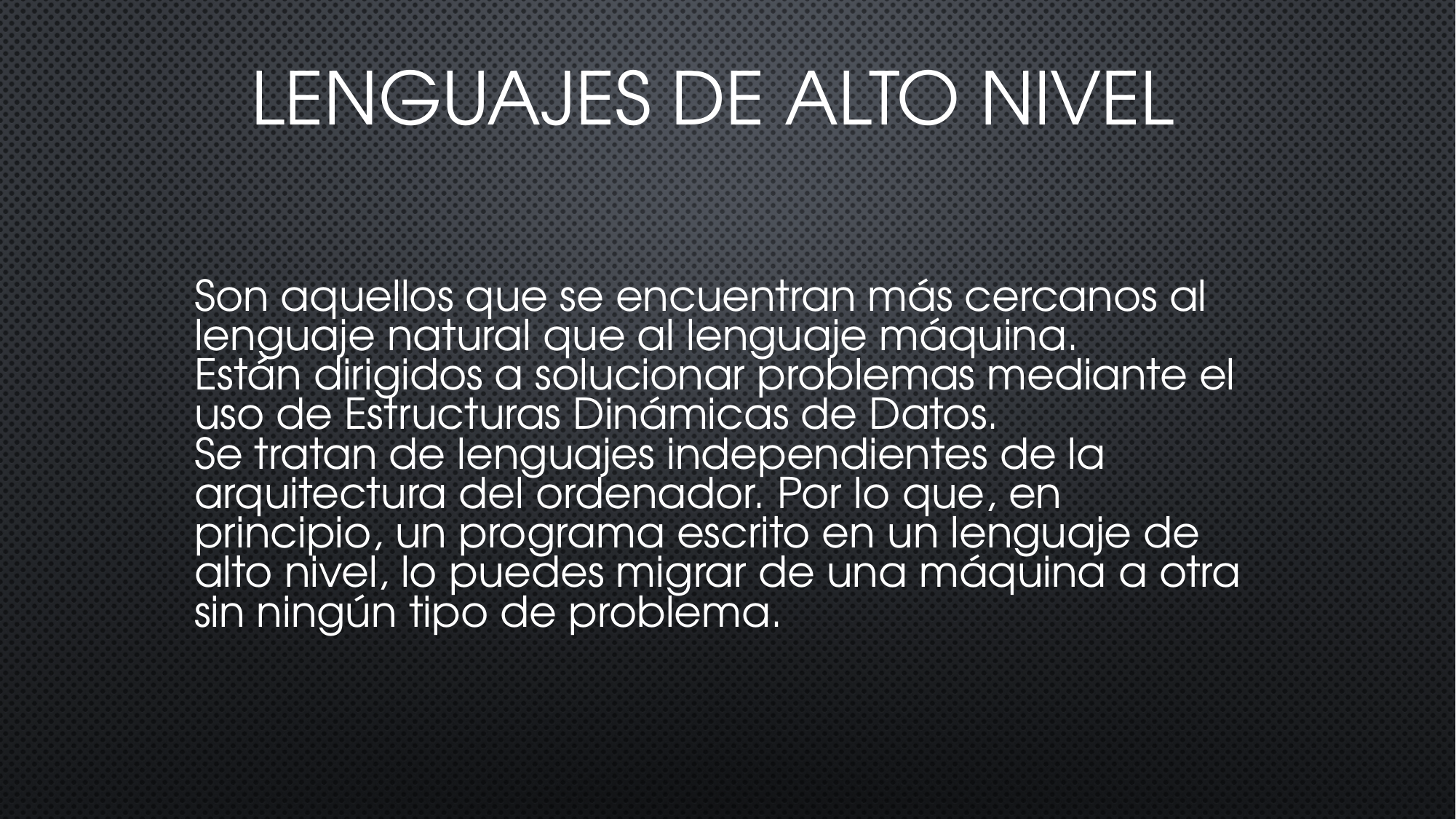

# Lenguajes de alto nivel
| Son aquellos que se encuentran más cercanos al lenguaje natural que al lenguaje máquina. Están dirigidos a solucionar problemas mediante el uso de Estructuras Dinámicas de Datos. Se tratan de lenguajes independientes de la arquitectura del ordenador. Por lo que, en principio, un programa escrito en un lenguaje de alto nivel, lo puedes migrar de una máquina a otra sin ningún tipo de problema. |
| --- |